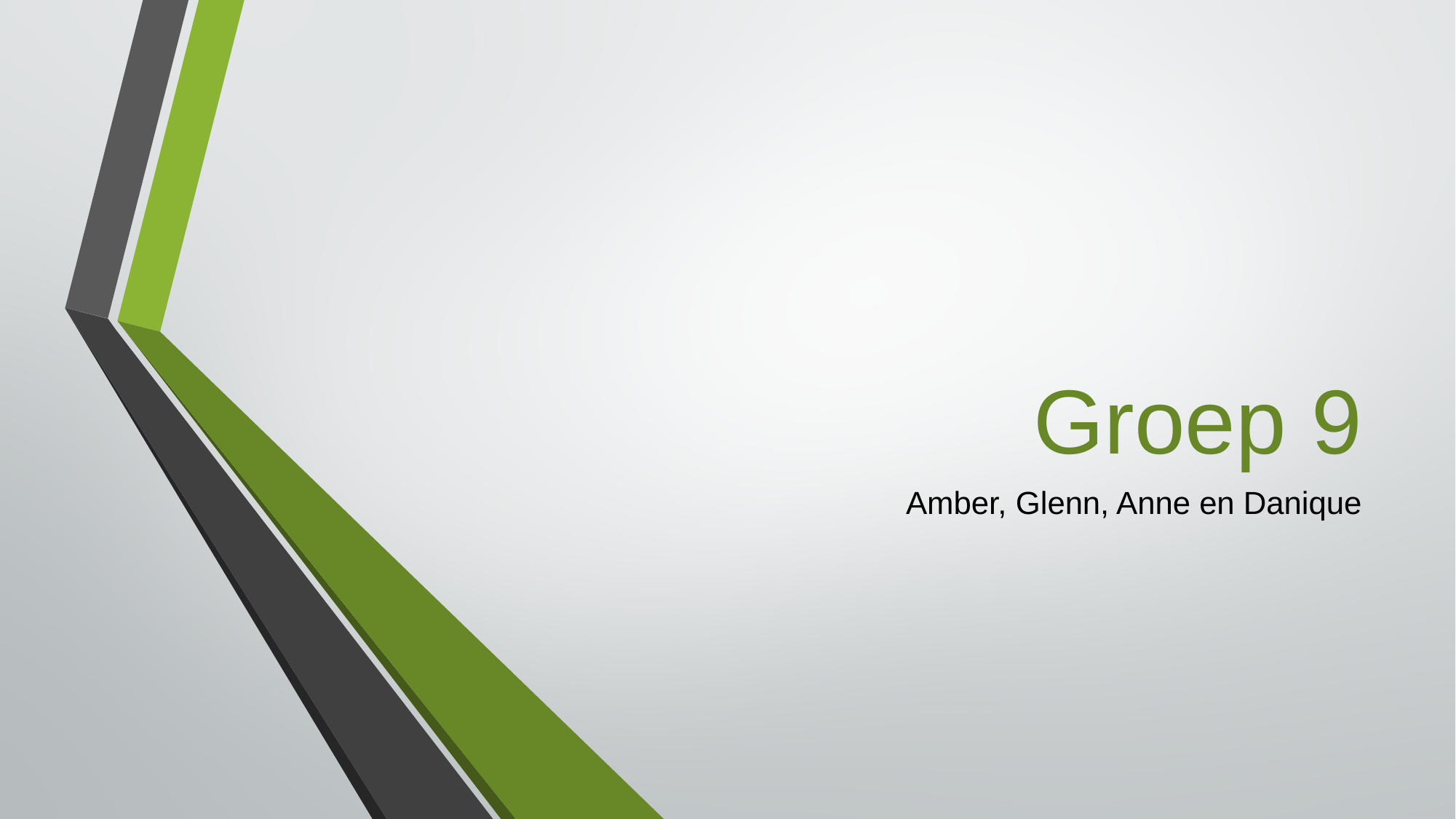

# Groep 9
Amber, Glenn, Anne en Danique